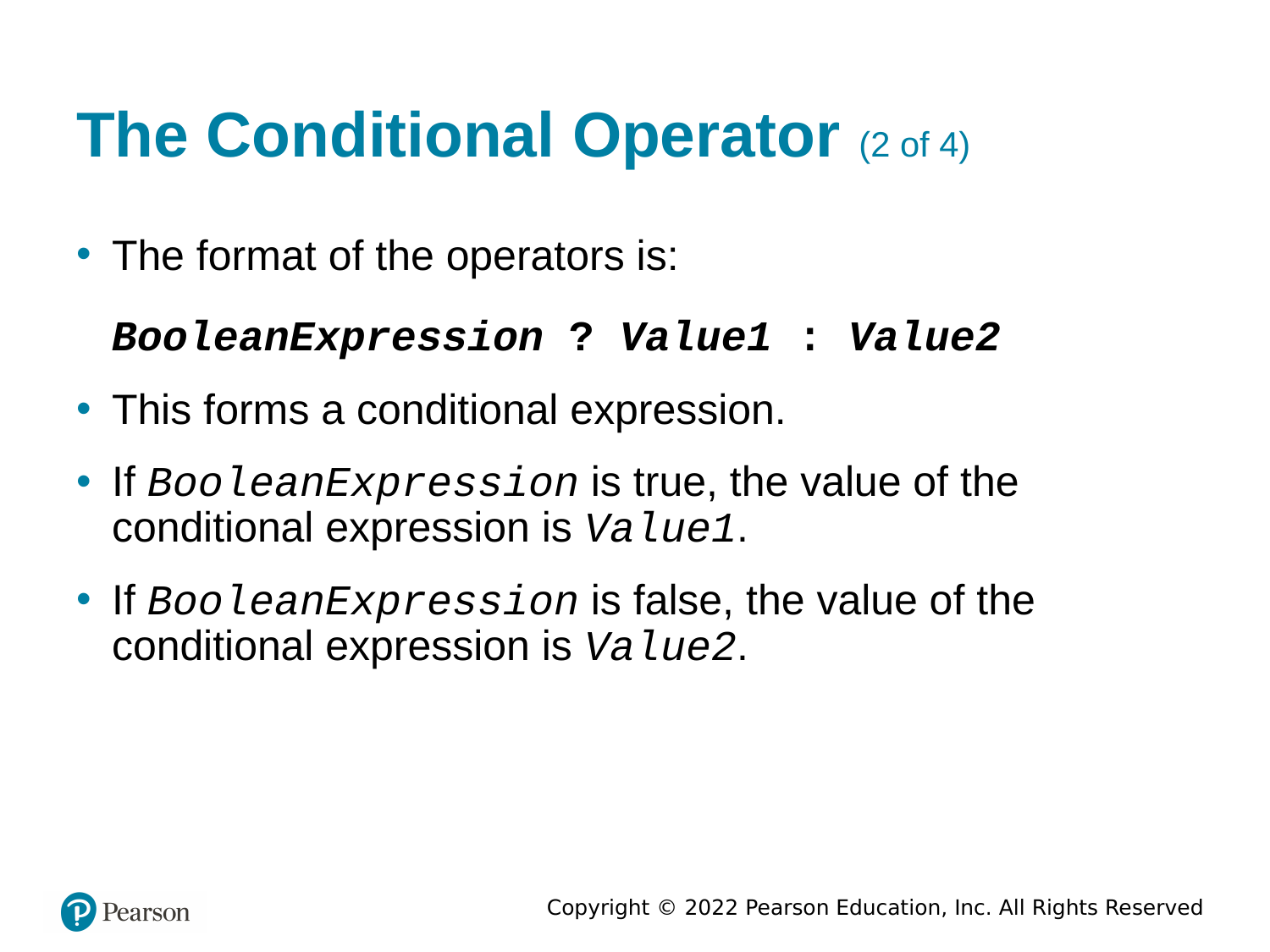

# The Conditional Operator (2 of 4)
The format of the operators is:
BooleanExpression ? Value1 : Value2
This forms a conditional expression.
If BooleanExpression is true, the value of the conditional expression is Value1.
If BooleanExpression is false, the value of the conditional expression is Value2.